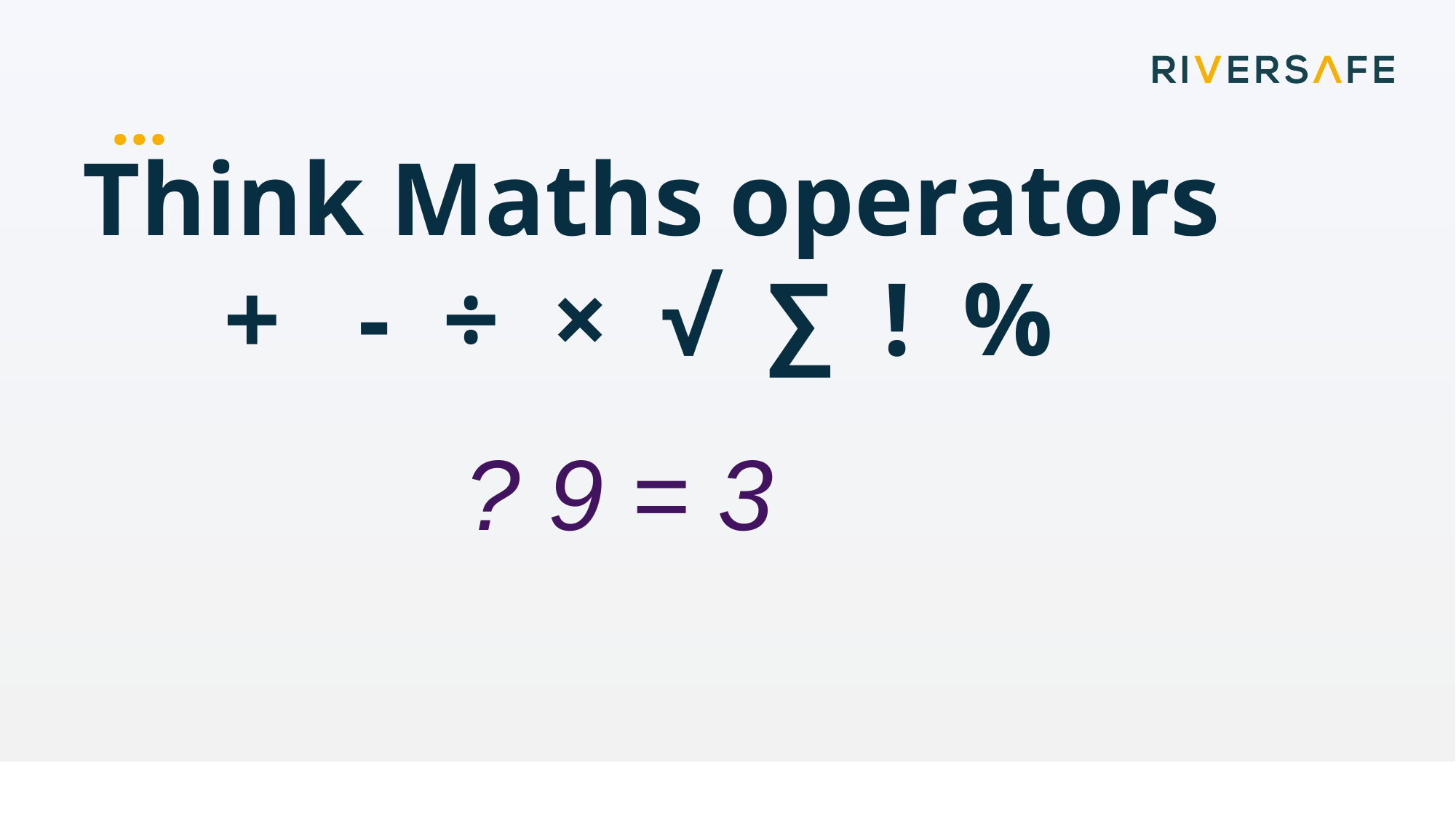

# …
Think Maths operators
+   -  ÷  ×  √  ∑  !  %

? 9 = 3